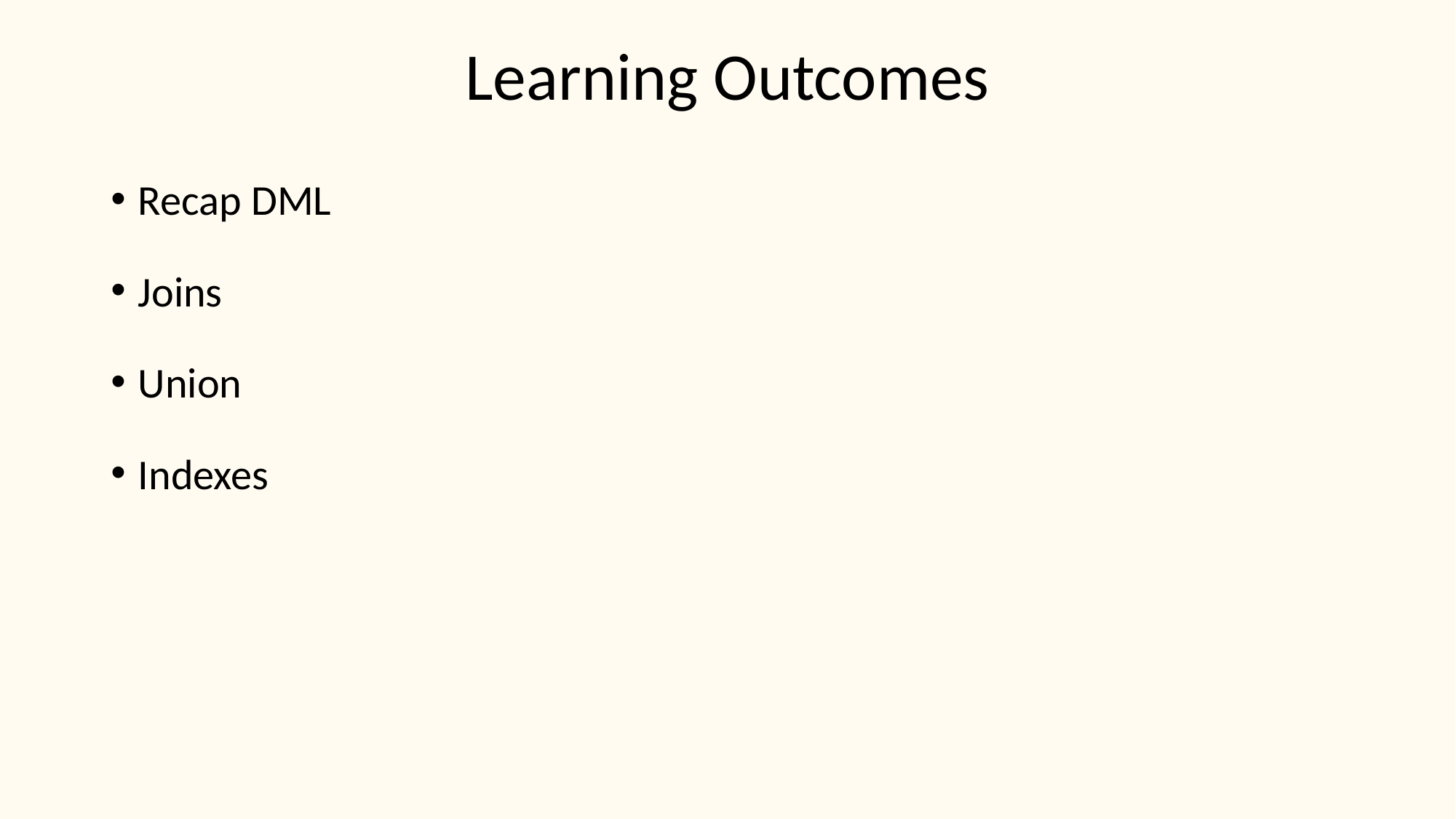

# Learning Outcomes
Recap DML
Joins
Union
Indexes